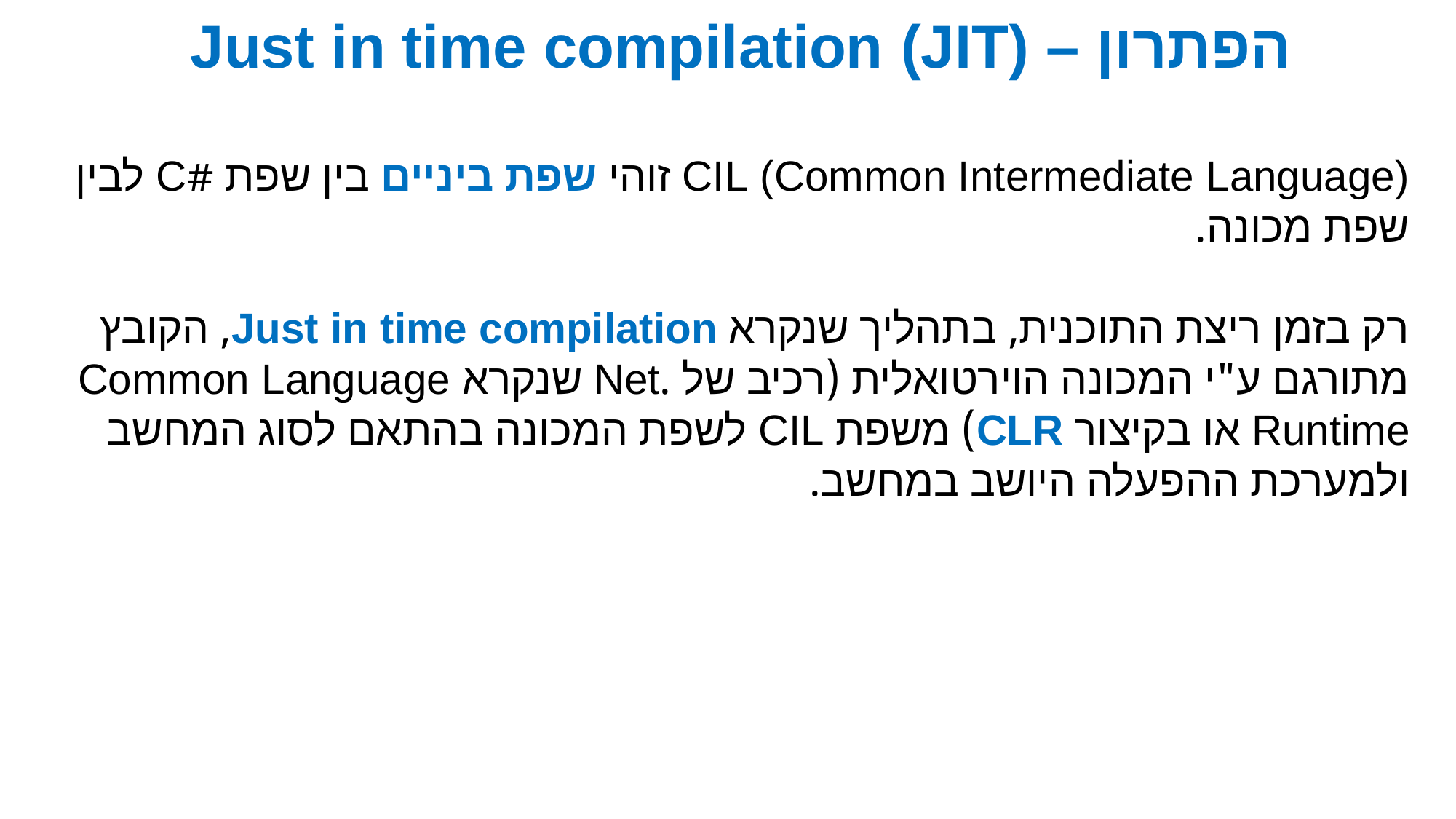

# הפתרון – Just in time compilation (JIT)
CIL (Common Intermediate Language) זוהי שפת ביניים בין שפת #C לבין שפת מכונה.

רק בזמן ריצת התוכנית, בתהליך שנקרא Just in time compilation, הקובץ מתורגם ע"י המכונה הוירטואלית (רכיב של .Net שנקרא Common Language Runtime או בקיצור CLR) משפת CIL לשפת המכונה בהתאם לסוג המחשב ולמערכת ההפעלה היושב במחשב.